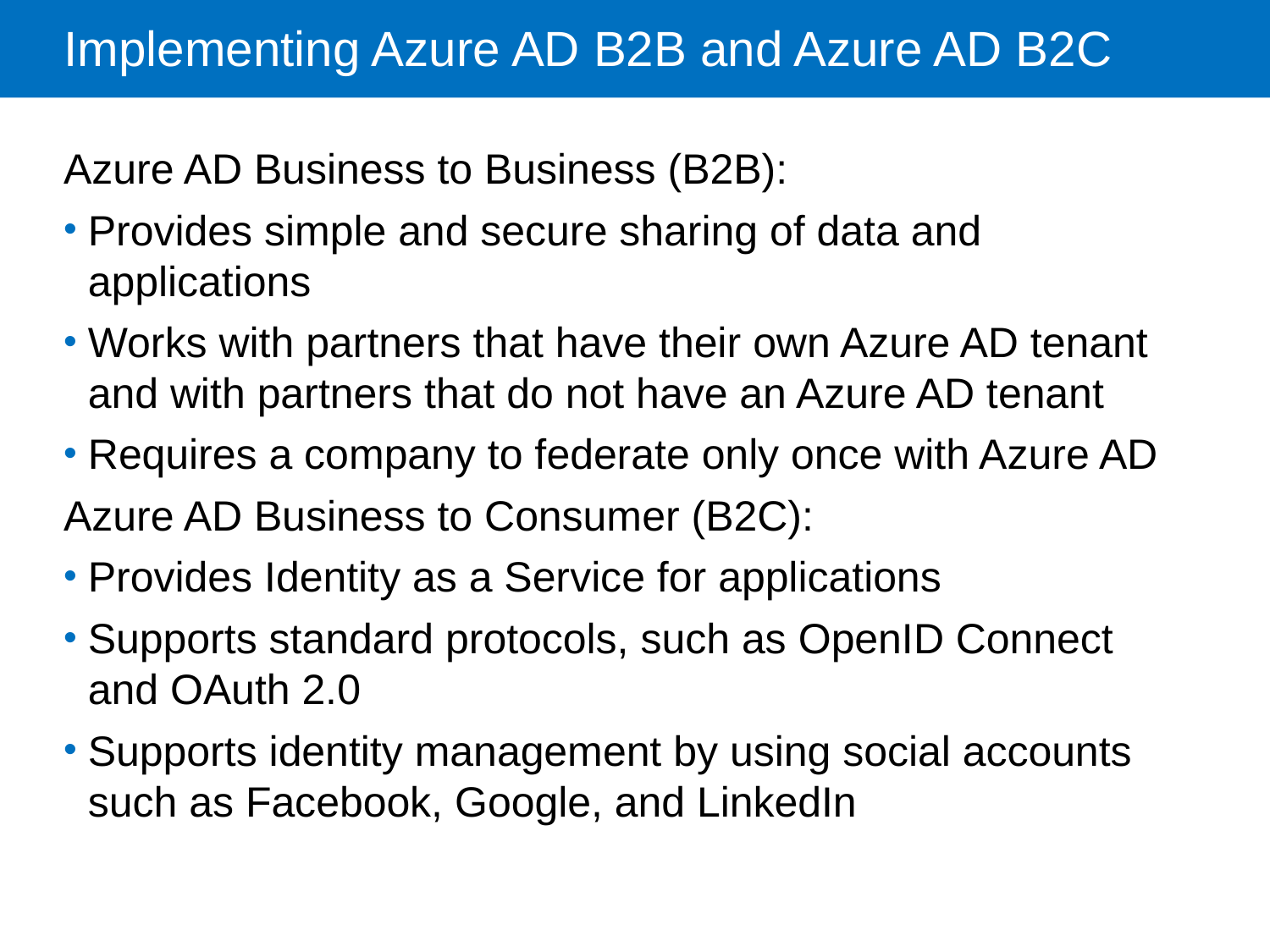

# Implementing Azure AD B2B and Azure AD B2C
Azure AD Business to Business (B2B):
Provides simple and secure sharing of data and applications
Works with partners that have their own Azure AD tenant and with partners that do not have an Azure AD tenant
Requires a company to federate only once with Azure AD
Azure AD Business to Consumer (B2C):
Provides Identity as a Service for applications
Supports standard protocols, such as OpenID Connect and OAuth 2.0
Supports identity management by using social accounts such as Facebook, Google, and LinkedIn